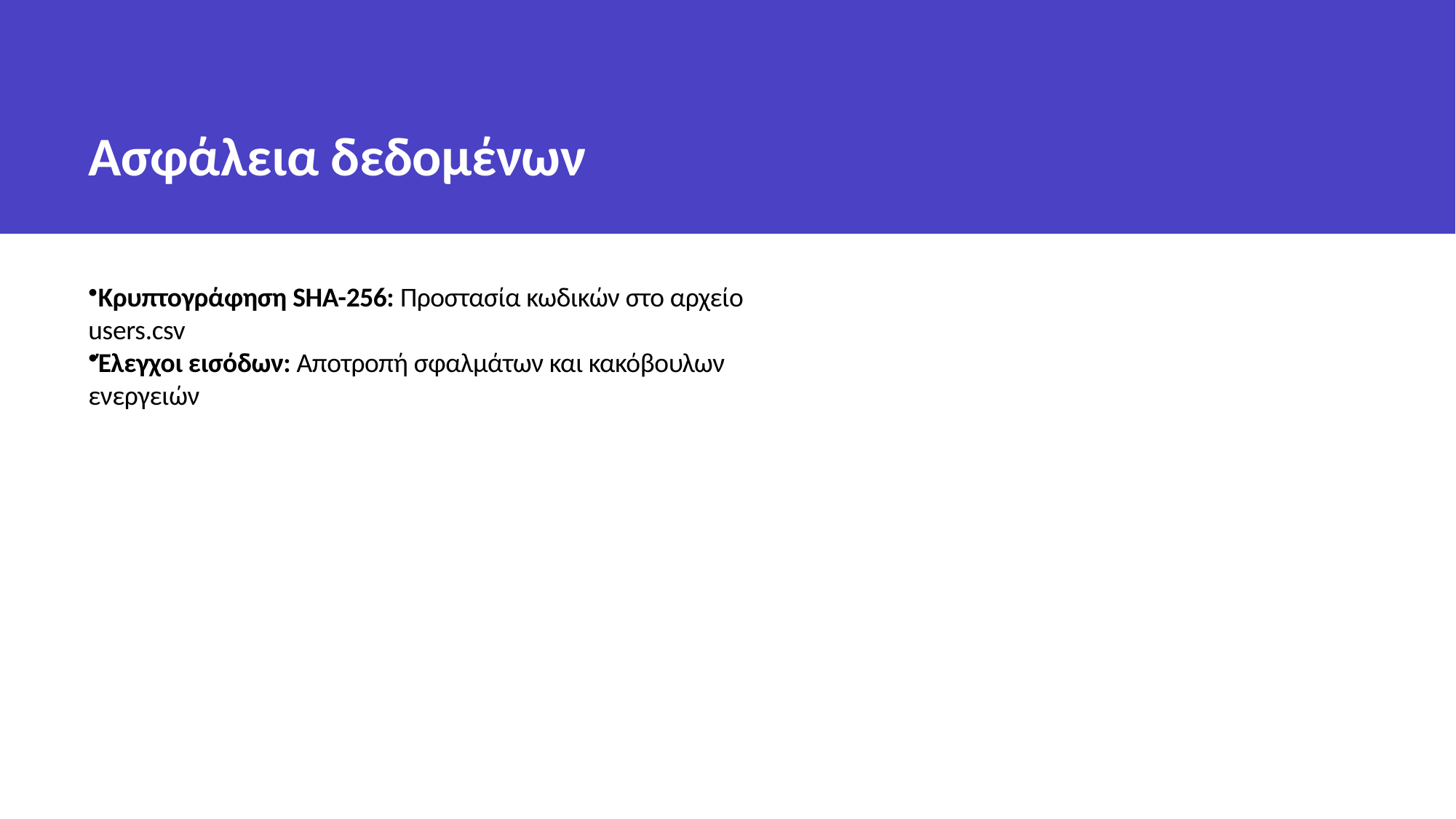

# Ασφάλεια δεδομένων
Κρυπτογράφηση SHA-256: Προστασία κωδικών στο αρχείο users.csv
Έλεγχοι εισόδων: Αποτροπή σφαλμάτων και κακόβουλων ενεργειών